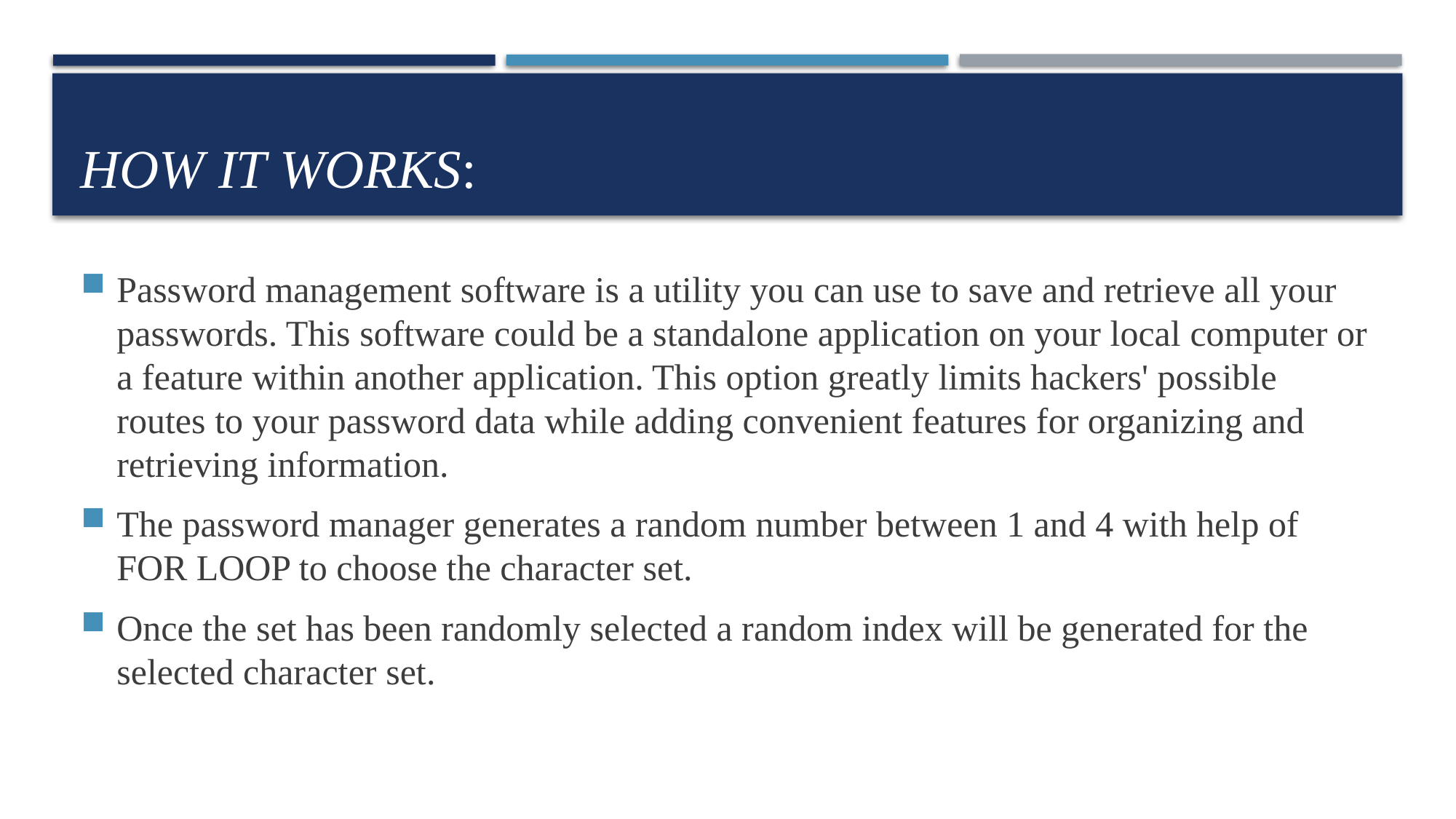

# How it works:
Password management software is a utility you can use to save and retrieve all your passwords. This software could be a standalone application on your local computer or a feature within another application. This option greatly limits hackers' possible routes to your password data while adding convenient features for organizing and retrieving information.
The password manager generates a random number between 1 and 4 with help of FOR LOOP to choose the character set.
Once the set has been randomly selected a random index will be generated for the selected character set.